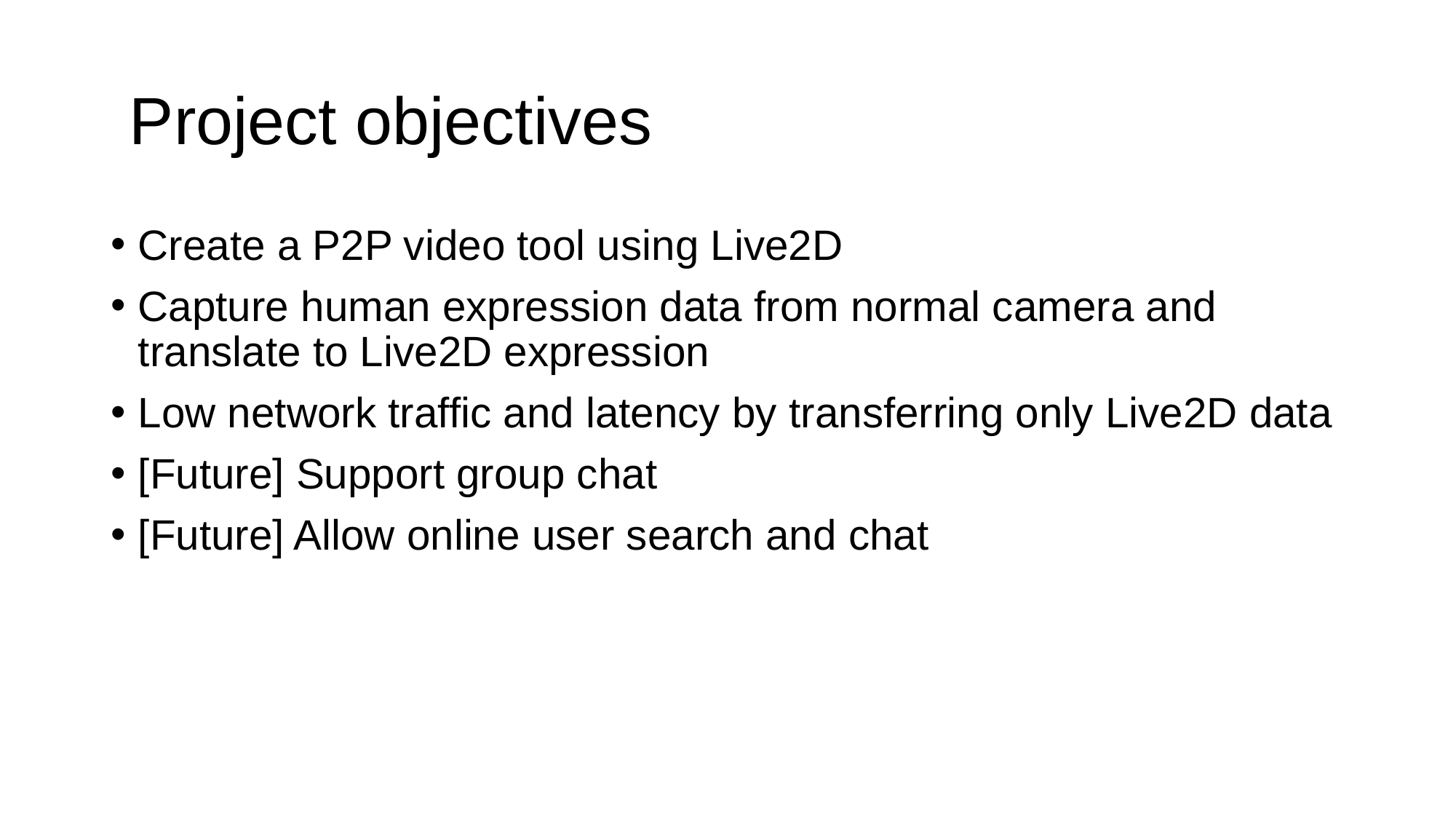

# Project objectives
Create a P2P video tool using Live2D
Capture human expression data from normal camera and translate to Live2D expression
Low network traffic and latency by transferring only Live2D data
[Future] Support group chat
[Future] Allow online user search and chat